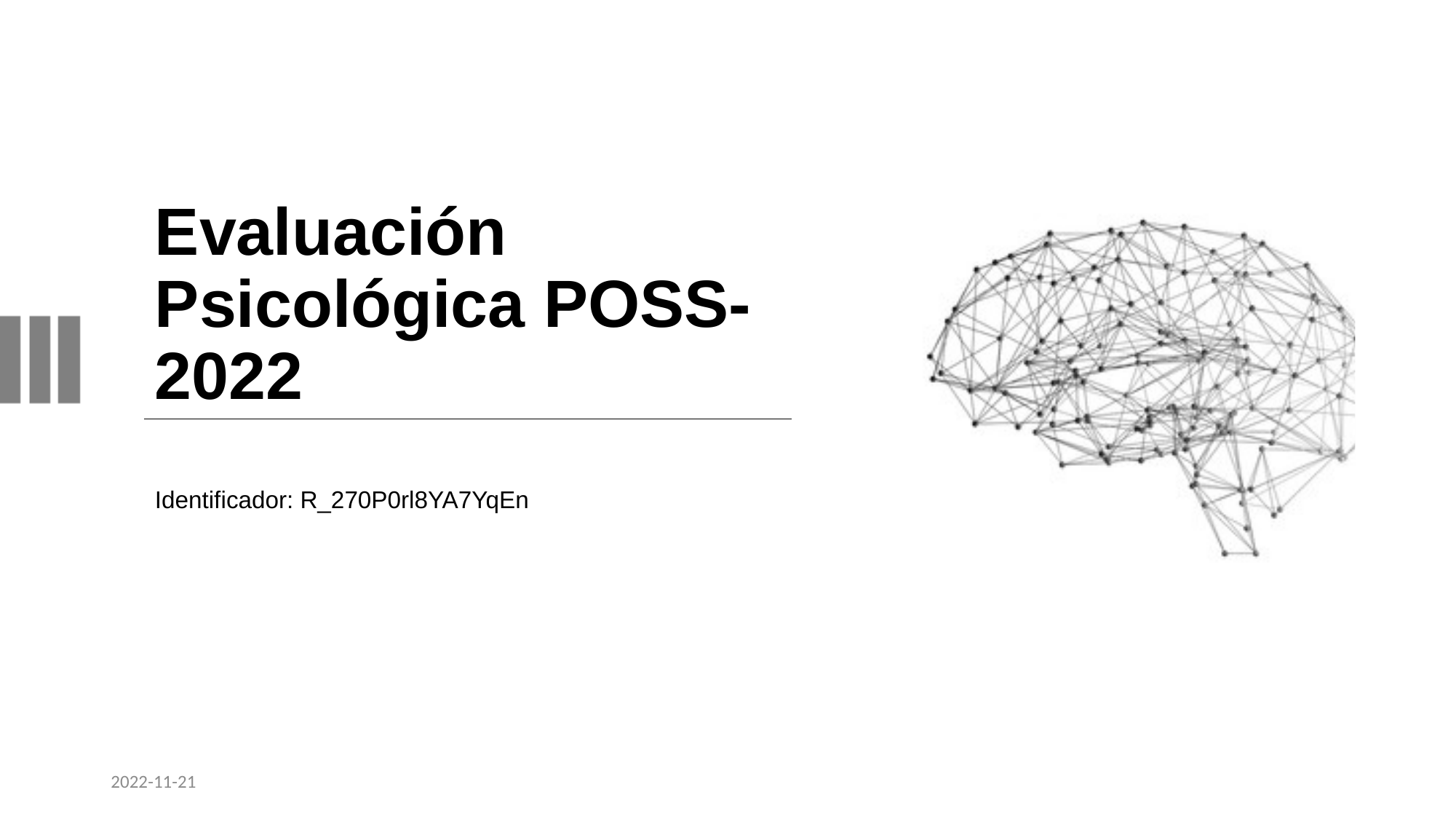

# Evaluación Psicológica POSS-2022
Identificador: R_270P0rl8YA7YqEn
2022-11-21